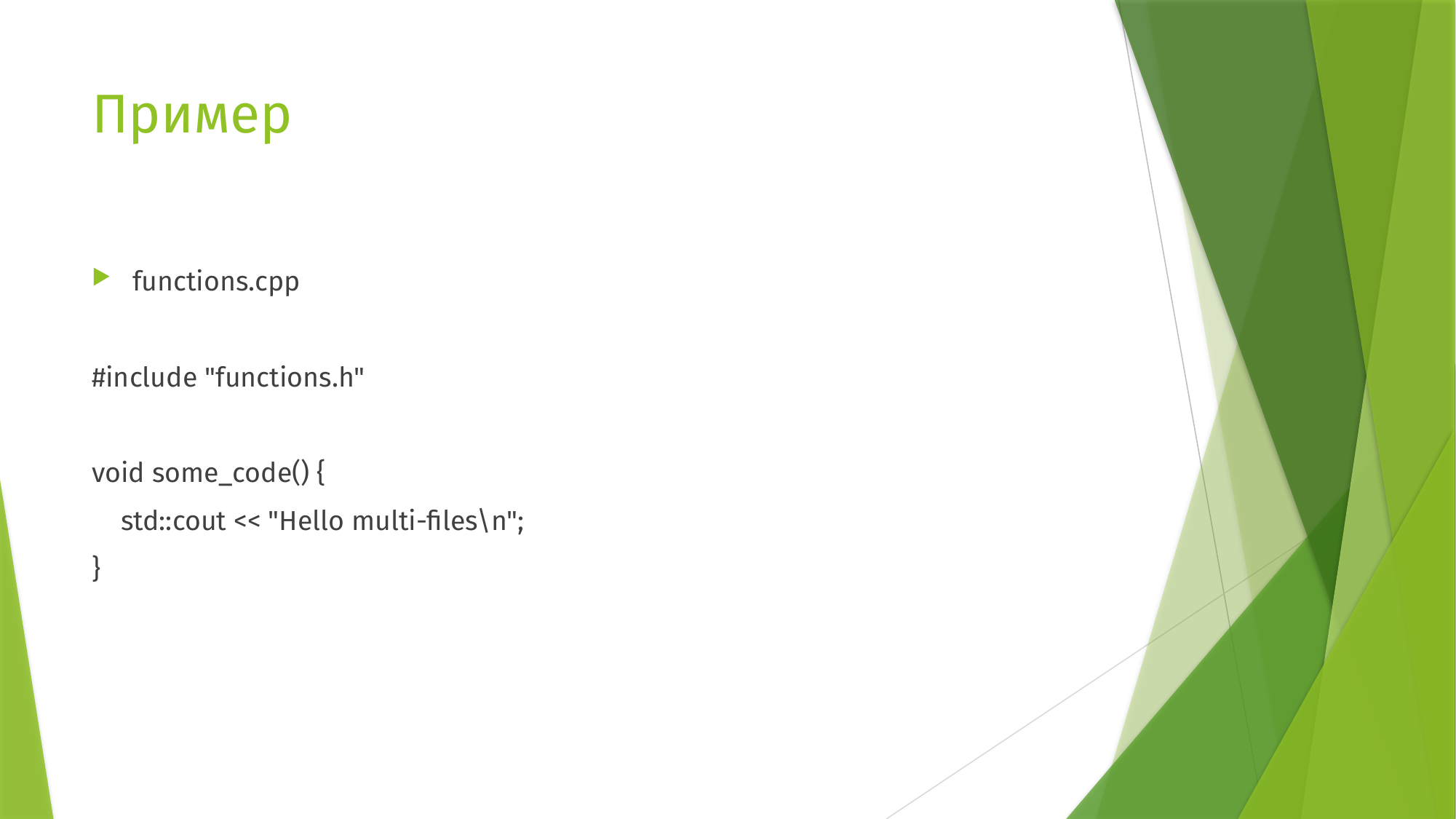

# Пример
functions.cpp

#include "functions.h"

void some_code() {
    std::cout << "Hello multi-files\n";
}